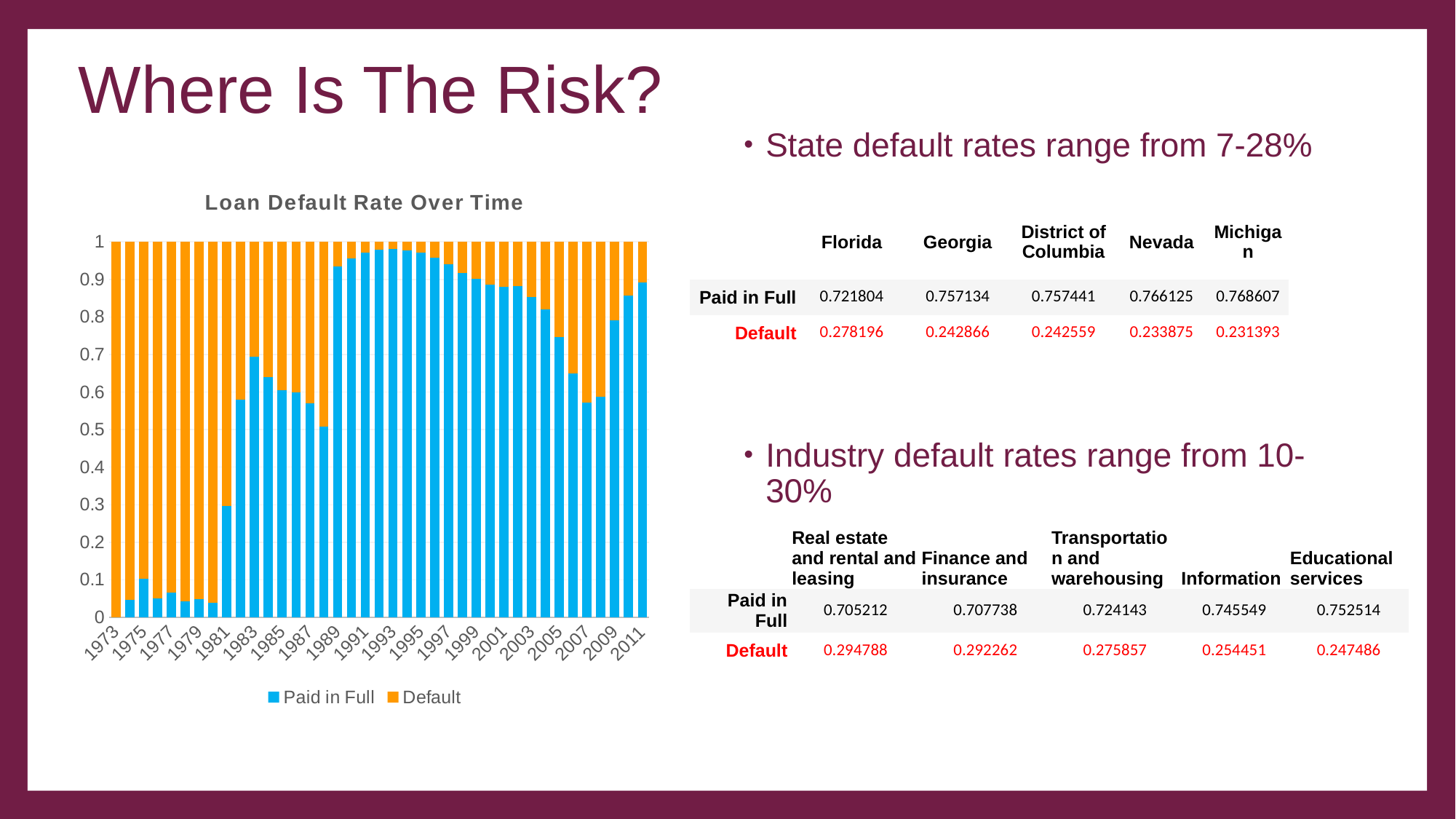

Where Is The Risk?
State default rates range from 7-28%

### Chart: Loan Default Rate Over Time

| Category |  |  |
|---|---|---|
| 1973 | 0.0 | 1.0 |
| 1974 | 0.0476190476190476 | 0.952380952380952 |
| 1975 | 0.103448275862068 | 0.896551724137931 |
| 1976 | 0.05 | 0.95 |
| 1977 | 0.0661764705882353 | 0.933823529411764 |
| 1978 | 0.0418410041841004 | 0.958158995815899 |
| 1979 | 0.0492753623188405 | 0.950724637681159 |
| 1980 | 0.0388127853881278 | 0.961187214611872 |
| 1981 | 0.297297297297297 | 0.702702702702702 |
| 1982 | 0.58005617977528 | 0.419943820224719 |
| 1983 | 0.693284936479128 | 0.306715063520871 |
| 1984 | 0.640625 | 0.359375 |
| 1985 | 0.605028810895756 | 0.394971189104243 |
| 1986 | 0.598662207357859 | 0.40133779264214 |
| 1987 | 0.570515746234596 | 0.429484253765403 |
| 1988 | 0.507399577167019 | 0.492600422832981 |
| 1989 | 0.934836903050026 | 0.0651630969499735 |
| 1990 | 0.955440204934609 | 0.0445597950653903 |
| 1991 | 0.971812080536912 | 0.0281879194630872 |
| 1992 | 0.978454894433781 | 0.0215451055662188 |
| 1993 | 0.981357099801946 | 0.0186429001980539 |
| 1994 | 0.977979151484426 | 0.022020848515573 |
| 1995 | 0.971614857744994 | 0.0283851422550052 |
| 1996 | 0.958739816956652 | 0.041260183043347 |
| 1997 | 0.940362709434162 | 0.0596372905658373 |
| 1998 | 0.917570800645412 | 0.0824291993545874 |
| 1999 | 0.901035241109263 | 0.0989647588907364 |
| 2000 | 0.885484910321125 | 0.114515089678874 |
| 2001 | 0.880388568968301 | 0.119611431031699 |
| 2002 | 0.882372965980527 | 0.117627034019472 |
| 2003 | 0.853911142723314 | 0.146088857276685 |
| 2004 | 0.819271973782826 | 0.180728026217173 |
| 2005 | 0.746785078081319 | 0.253214921918681 |
| 2006 | 0.649703923019985 | 0.350296076980014 |
| 2007 | 0.571692411014103 | 0.428307588985896 |
| 2008 | 0.587006486541702 | 0.412993513458297 |
| 2009 | 0.790774299835255 | 0.209225700164744 |
| 2010 | 0.856613181614779 | 0.14338681838522 |
| 2011 | 0.891760904684975 | 0.108239095315024 |
|  | Florida | Georgia | District of Columbia | Nevada | Michigan |
| --- | --- | --- | --- | --- | --- |
| Paid in Full | 0.721804 | 0.757134 | 0.757441 | 0.766125 | 0.768607 |
| Default | 0.278196 | 0.242866 | 0.242559 | 0.233875 | 0.231393 |
Industry default rates range from 10-30%
|  | Real estate and rental and leasing | Finance and insurance | Transportation and warehousing | Information | Educational services |
| --- | --- | --- | --- | --- | --- |
| Paid in Full | 0.705212 | 0.707738 | 0.724143 | 0.745549 | 0.752514 |
| Default | 0.294788 | 0.292262 | 0.275857 | 0.254451 | 0.247486 |